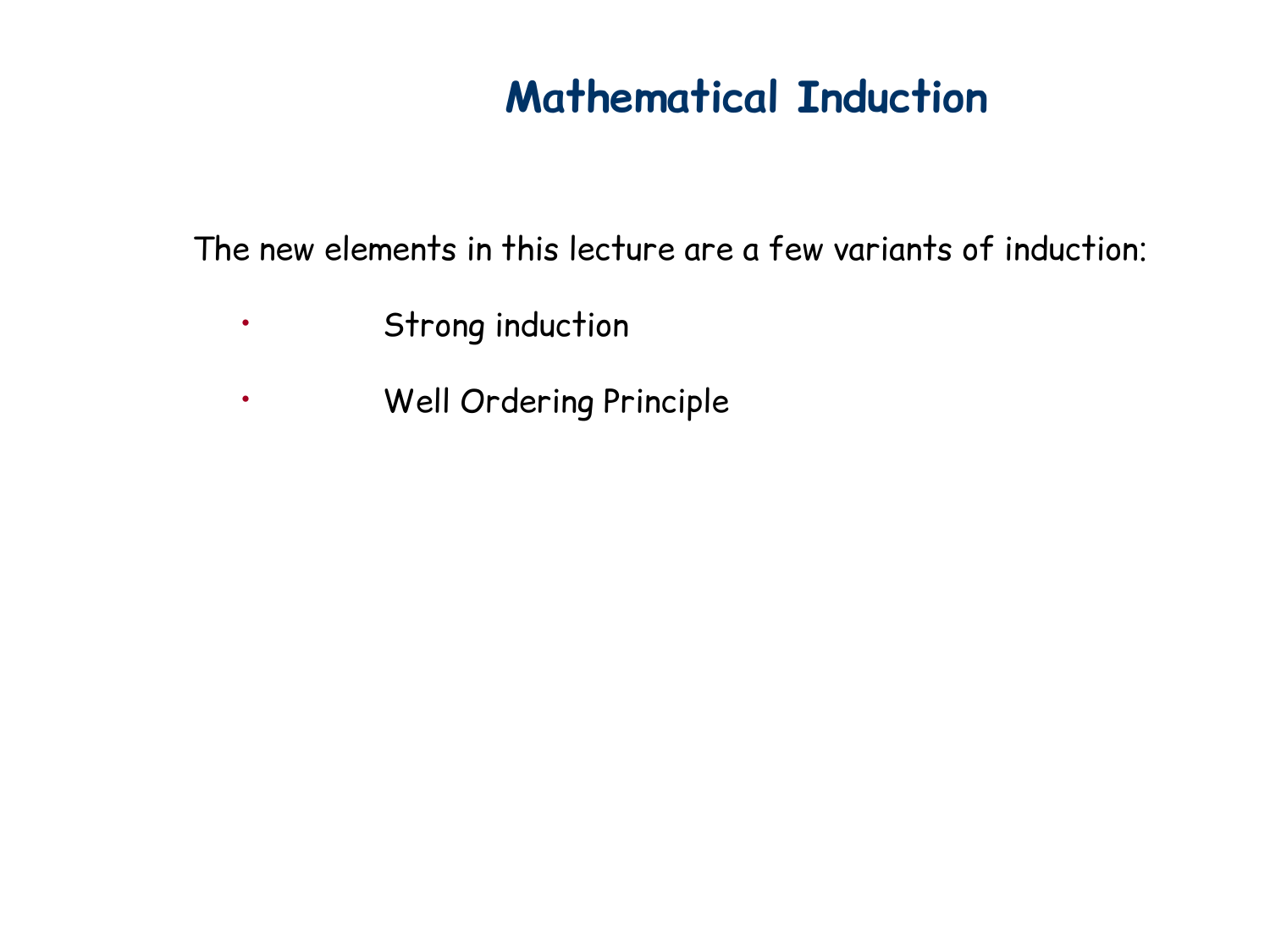

Mathematical Induction
The new elements in this lecture are a few variants of induction:

	Strong induction

	Well Ordering Principle